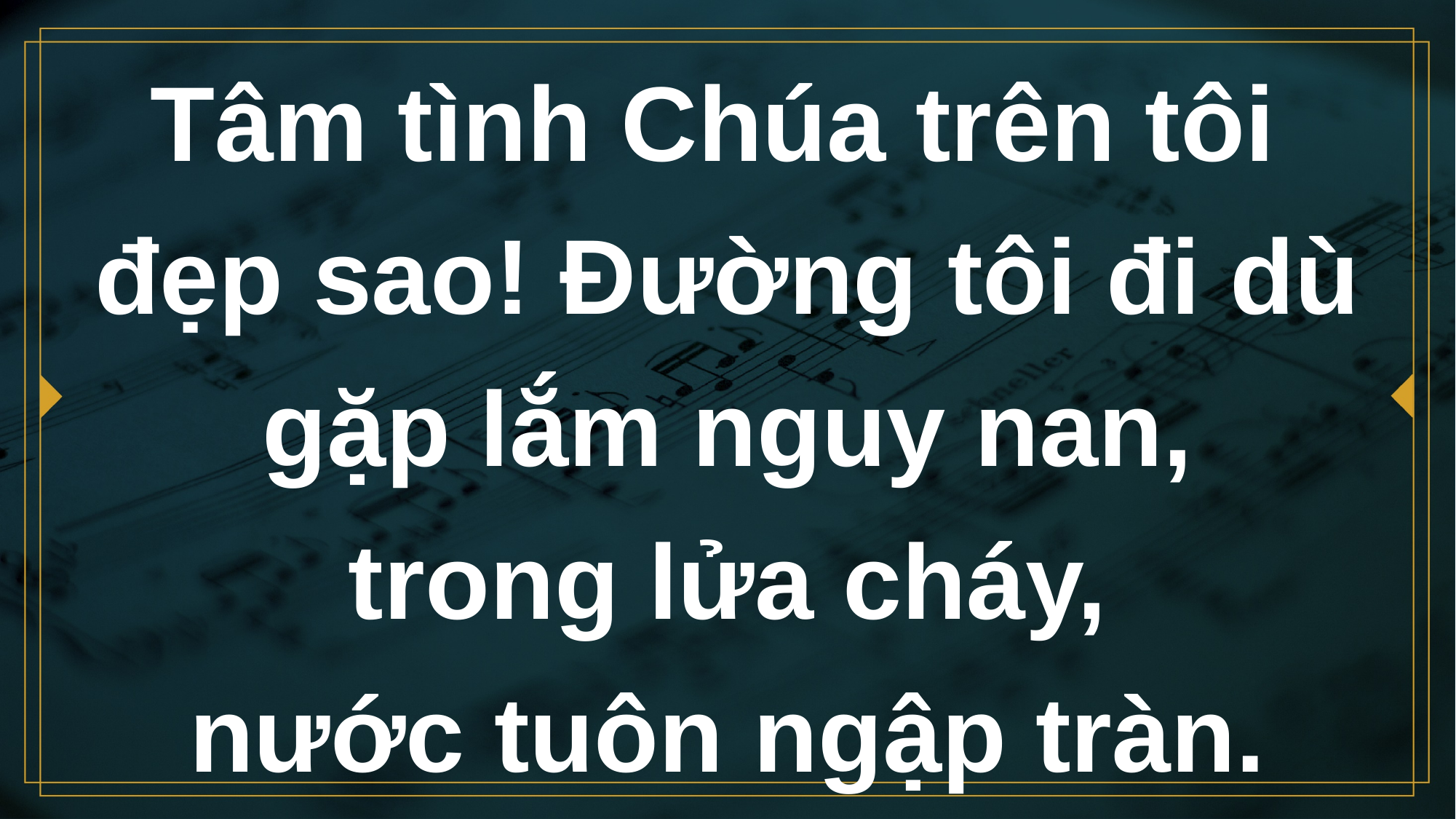

# Tâm tình Chúa trên tôi đẹp sao! Ðường tôi đi dù gặp lắm nguy nan, trong lửa cháy, nước tuôn ngập tràn.